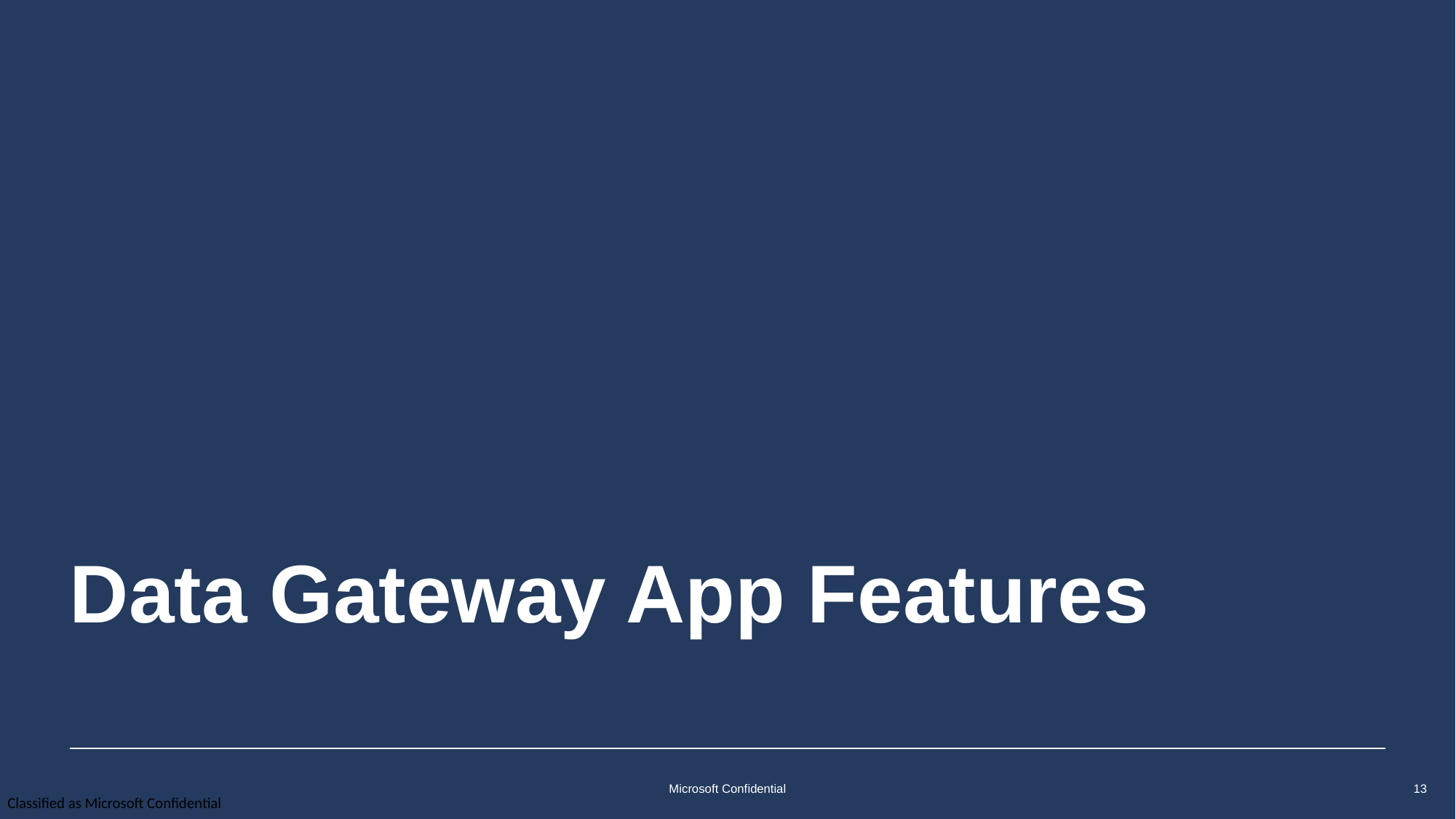

# Data Gateway App Features
Microsoft Confidential
13